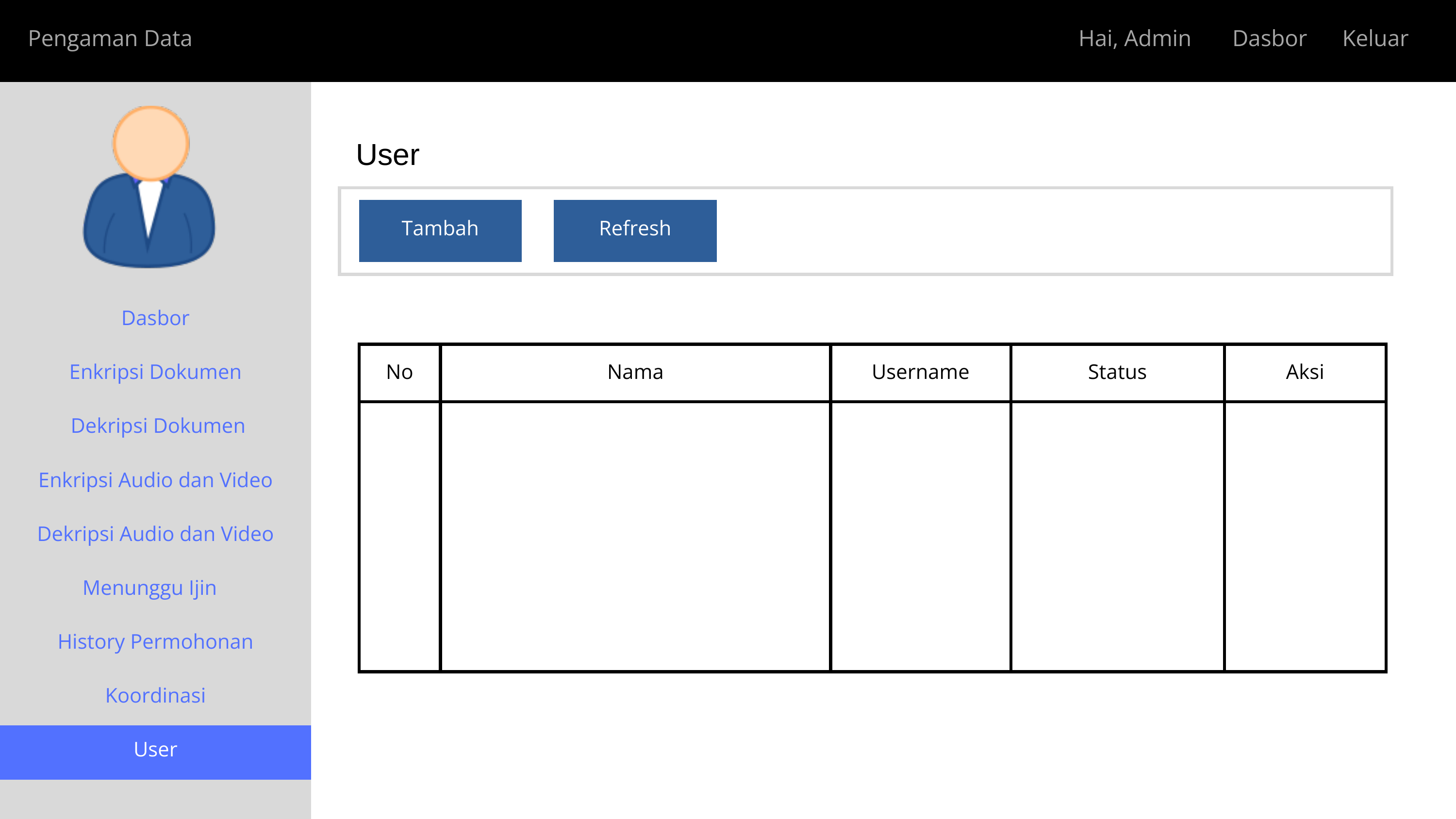

Pengaman Data

Hai, Admin       Dasbor      Keluar

User

Tambah

Refresh

Dasbor

No

Nama

Username

Status

Aksi

Enkripsi Dokumen

 Dekripsi Dokumen

Enkripsi Audio dan Video

Dekripsi Audio dan Video

Menunggu Ijin

History Permohonan

Koordinasi

User